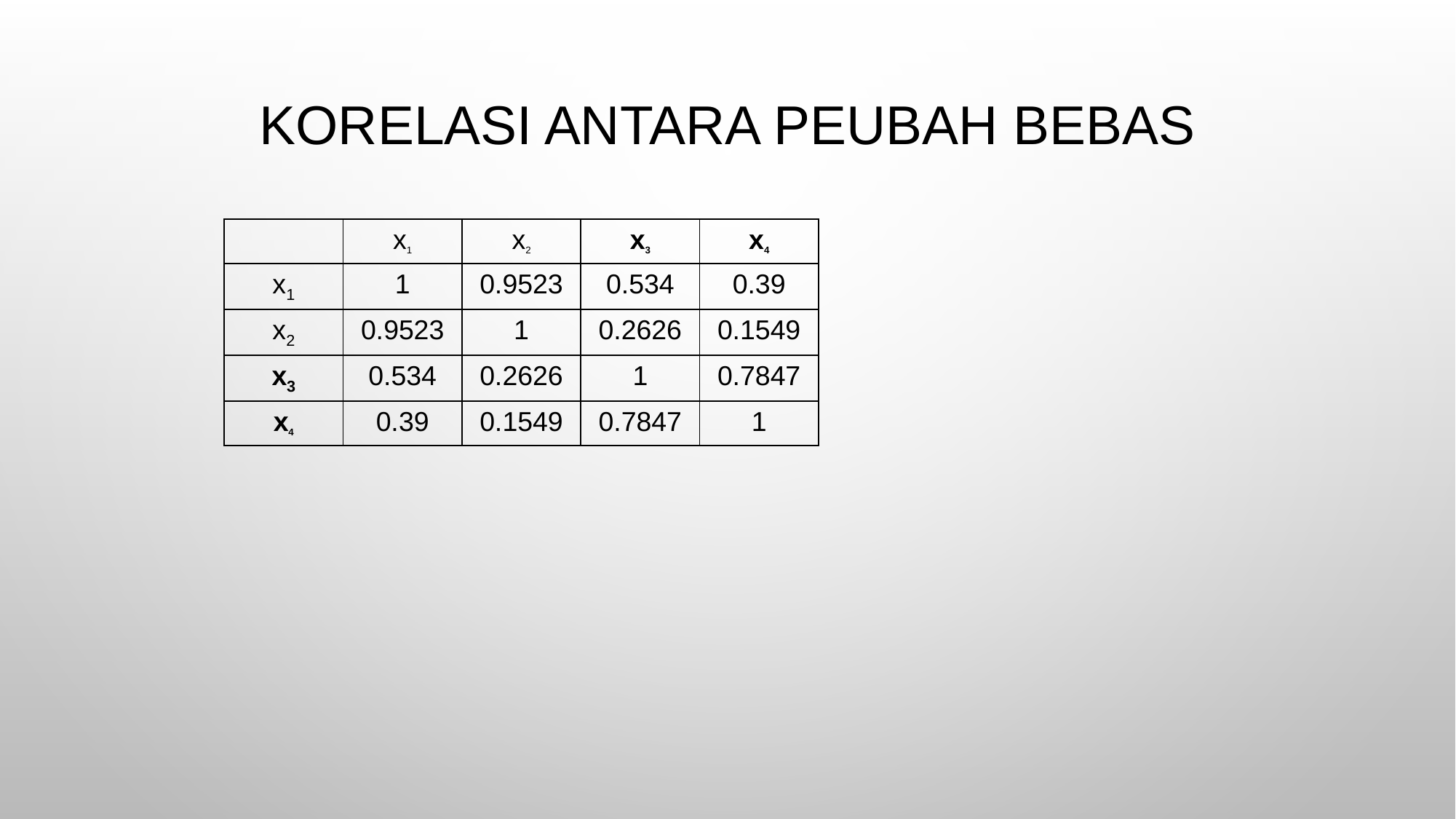

# Korelasi antara peubah bebas
|  | x1 | x2 | x3 | x4 |
| --- | --- | --- | --- | --- |
| x1 | 1 | 0.9523 | 0.534 | 0.39 |
| x2 | 0.9523 | 1 | 0.2626 | 0.1549 |
| x3 | 0.534 | 0.2626 | 1 | 0.7847 |
| x4 | 0.39 | 0.1549 | 0.7847 | 1 |